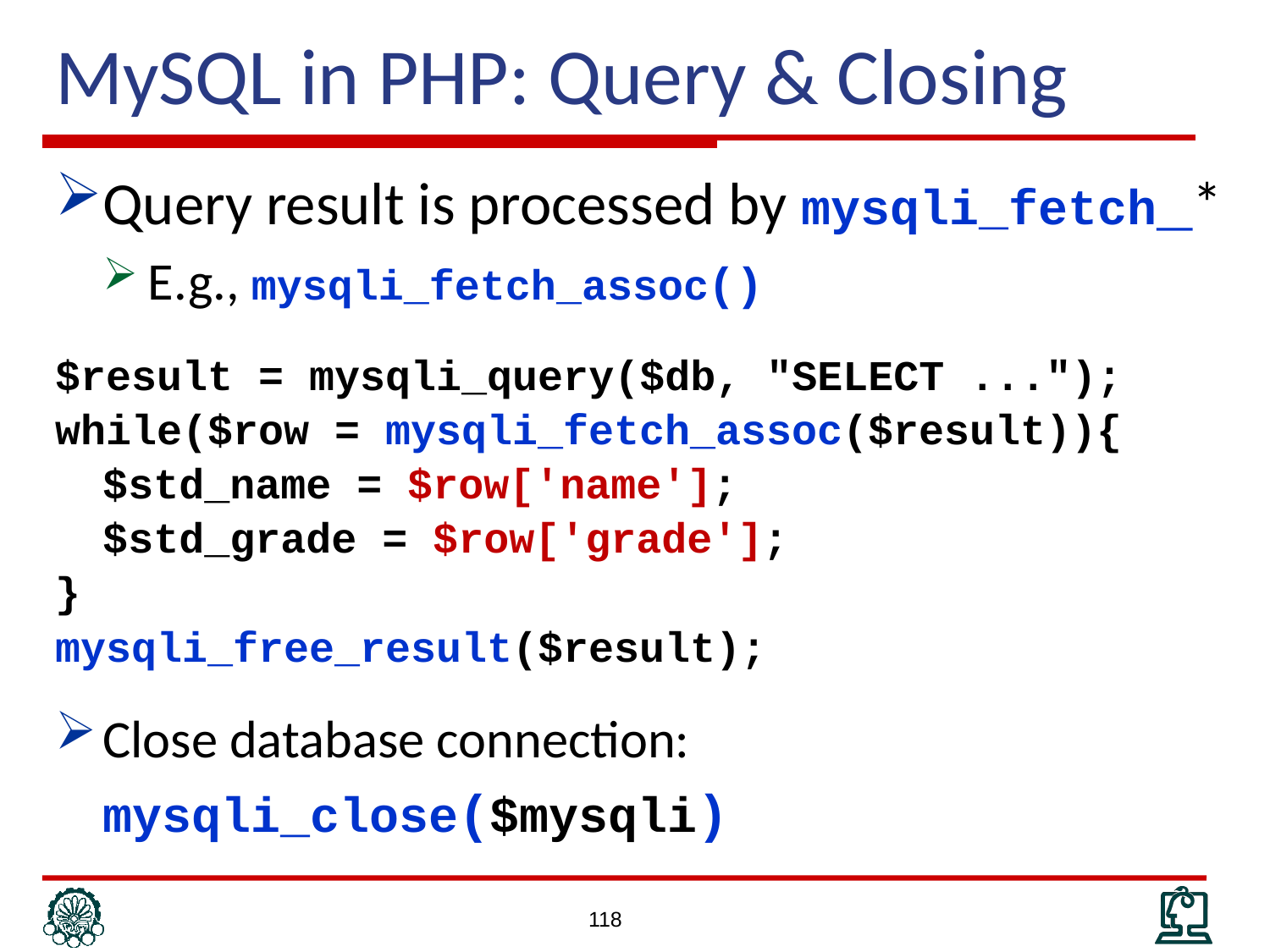

# MySQL in PHP: Query & Closing
Query result is processed by mysqli_fetch_*
E.g., mysqli_fetch_assoc()

$result = mysqli_query($db, "SELECT ...");
while($row = mysqli_fetch_assoc($result)){
	$std_name = $row['name'];
	$std_grade = $row['grade'];
}
mysqli_free_result($result);

Close database connection:
	mysqli_close($mysqli)
118